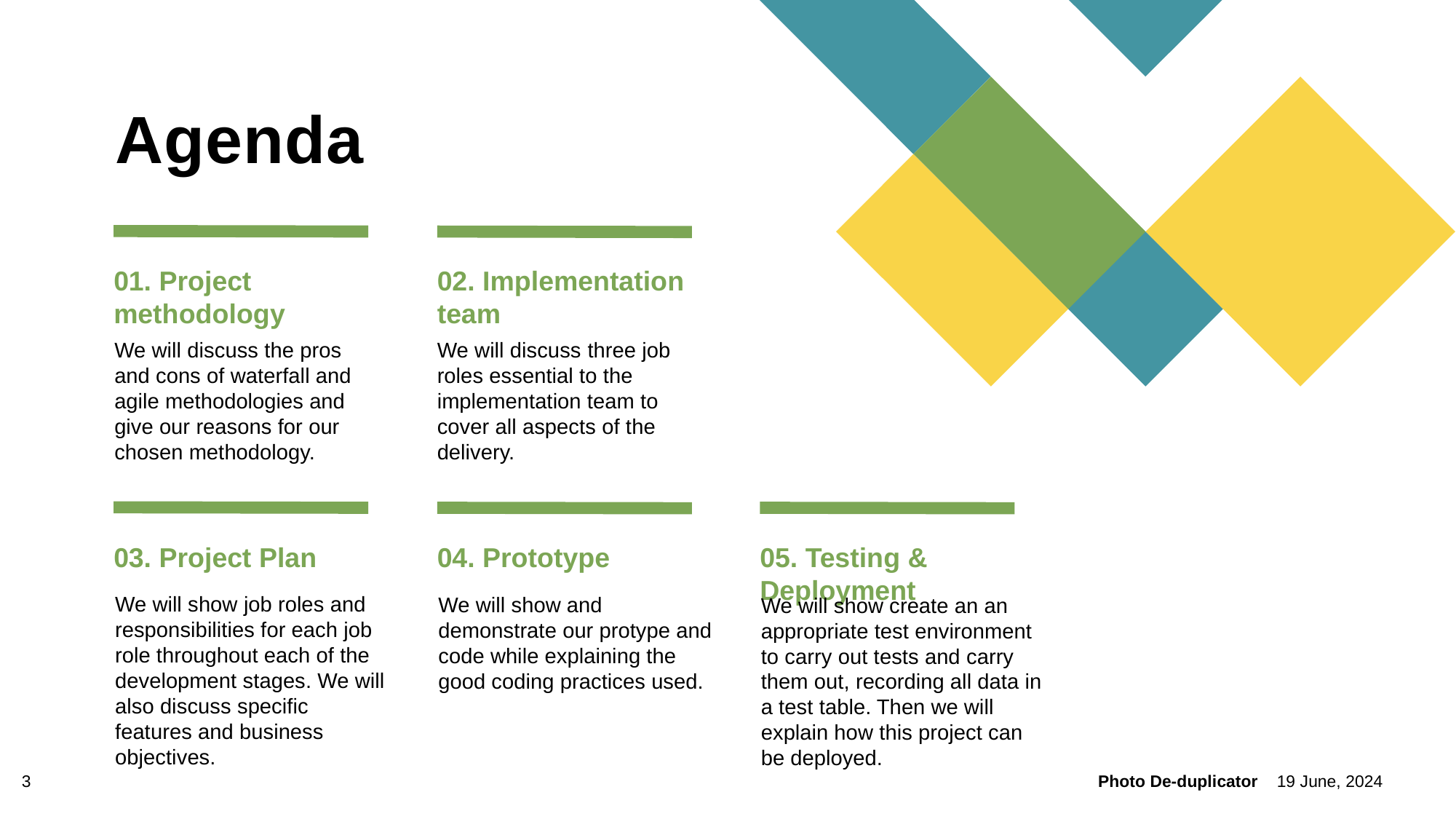

# Agenda
01. Project methodology
02. Implementation team
We will discuss the pros and cons of waterfall and agile methodologies and give our reasons for our chosen methodology.
We will discuss three job roles essential to the implementation team to cover all aspects of the delivery.
03. Project Plan
04. Prototype
05. Testing & Deployment
We will show job roles and responsibilities for each job role throughout each of the development stages. We will also discuss specific features and business objectives.
We will show and demonstrate our protype and code while explaining the good coding practices used.
We will show create an an appropriate test environment to carry out tests and carry them out, recording all data in a test table. Then we will explain how this project can be deployed.
3
Photo De-duplicator
19 June, 2024